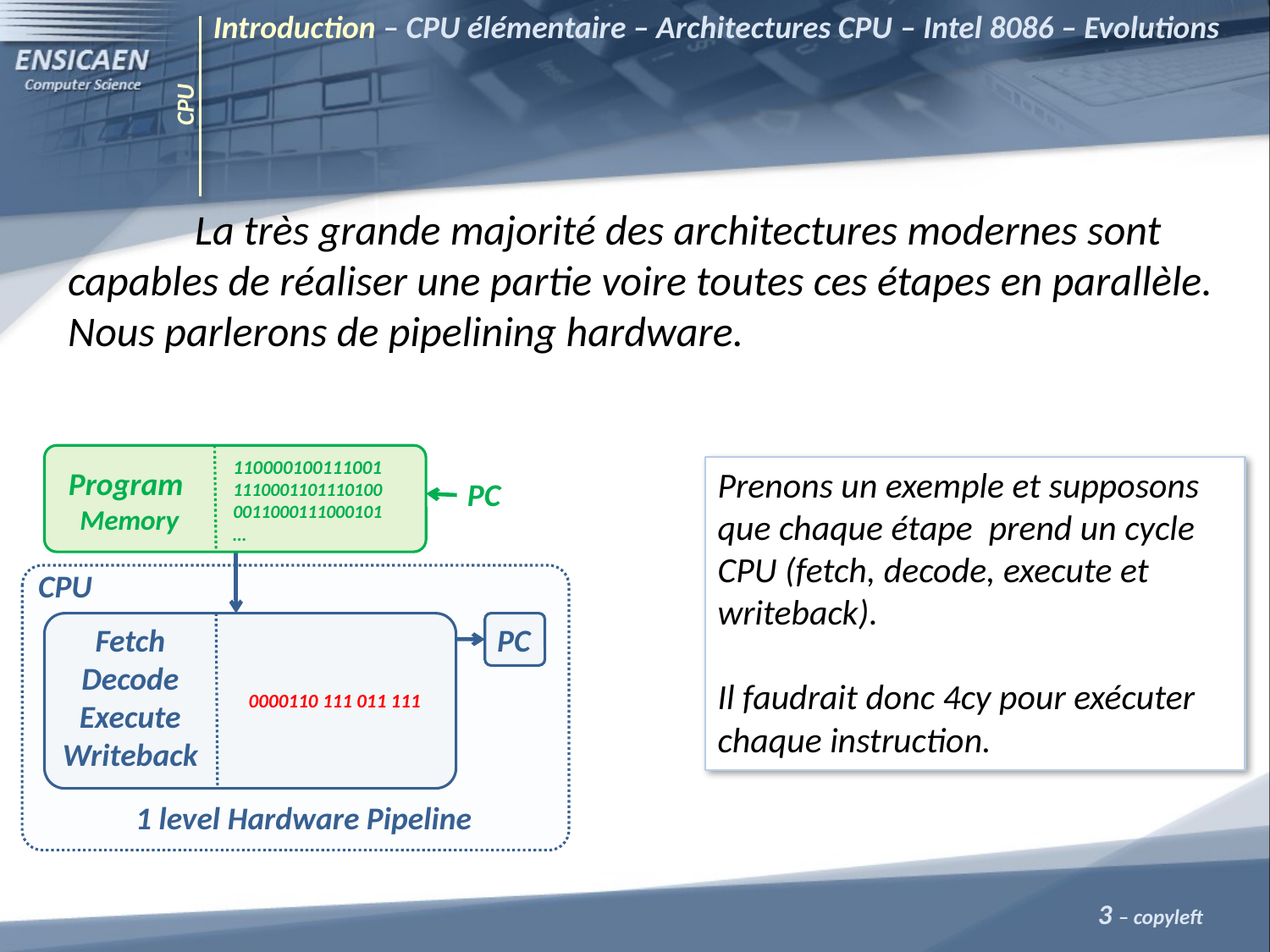

Introduction – CPU élémentaire – Architectures CPU – Intel 8086 – Evolutions
CPU
	La très grande majorité des architectures modernes sont capables de réaliser une partie voire toutes ces étapes en parallèle. Nous parlerons de pipelining hardware.

110000100111001
1110001101110100
0011000111000101
…
Program
Memory
Prenons un exemple et supposons que chaque étape  prend un cycle CPU (fetch, decode, execute et writeback).

Il faudrait donc 4cy pour exécuter chaque instruction.
PC
CPU

PC

Fetch
Decode
Execute
Writeback

0000110 111 011 111
1 level Hardware Pipeline
3 – copyleft